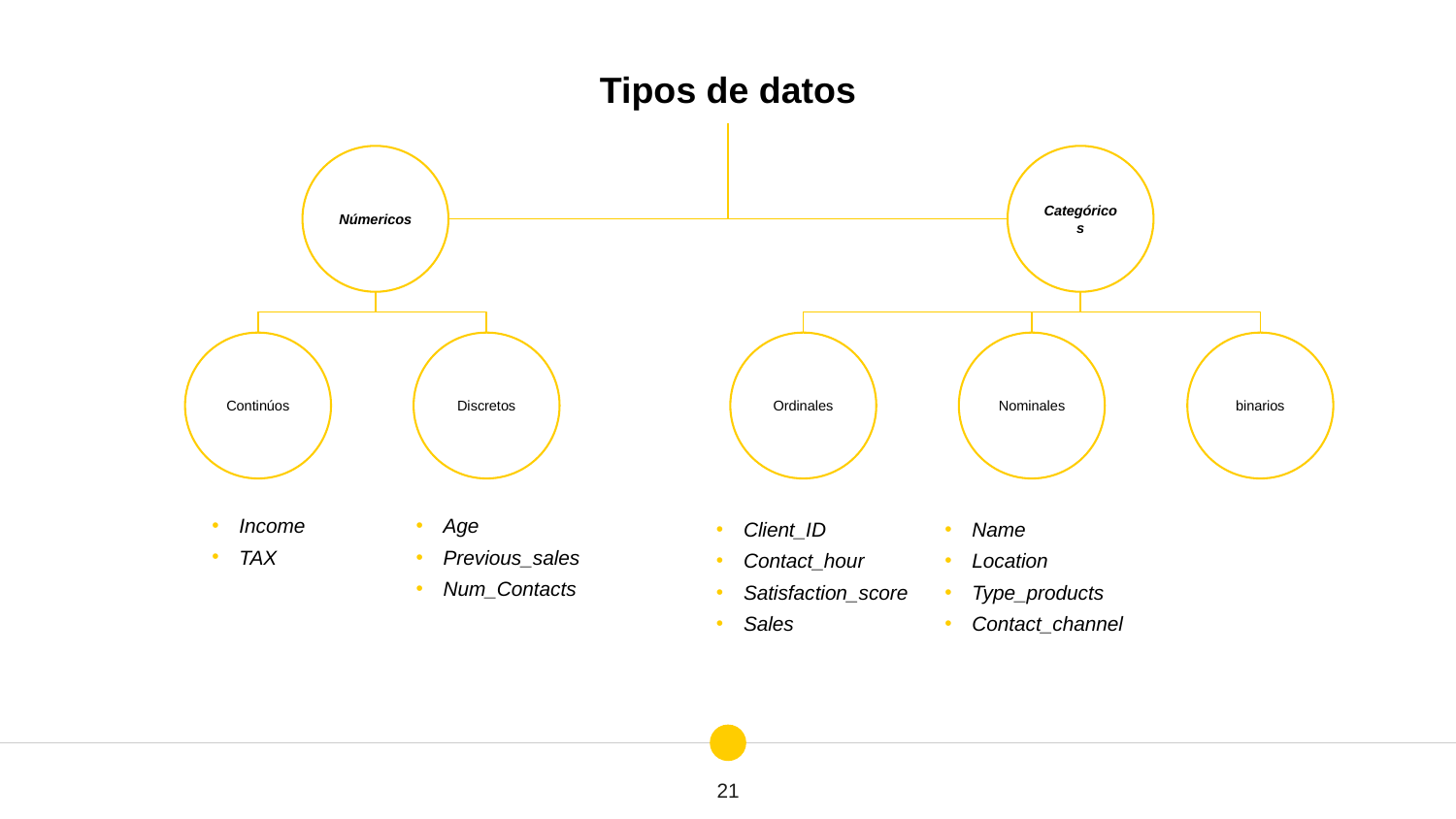

Tipos de datos
Categóricos
Númericos
Continúos
Discretos
Ordinales
Nominales
binarios
Income
TAX
Age
Previous_sales
Num_Contacts
Client_ID
Contact_hour
Satisfaction_score
Sales
Name
Location
Type_products
Contact_channel
21